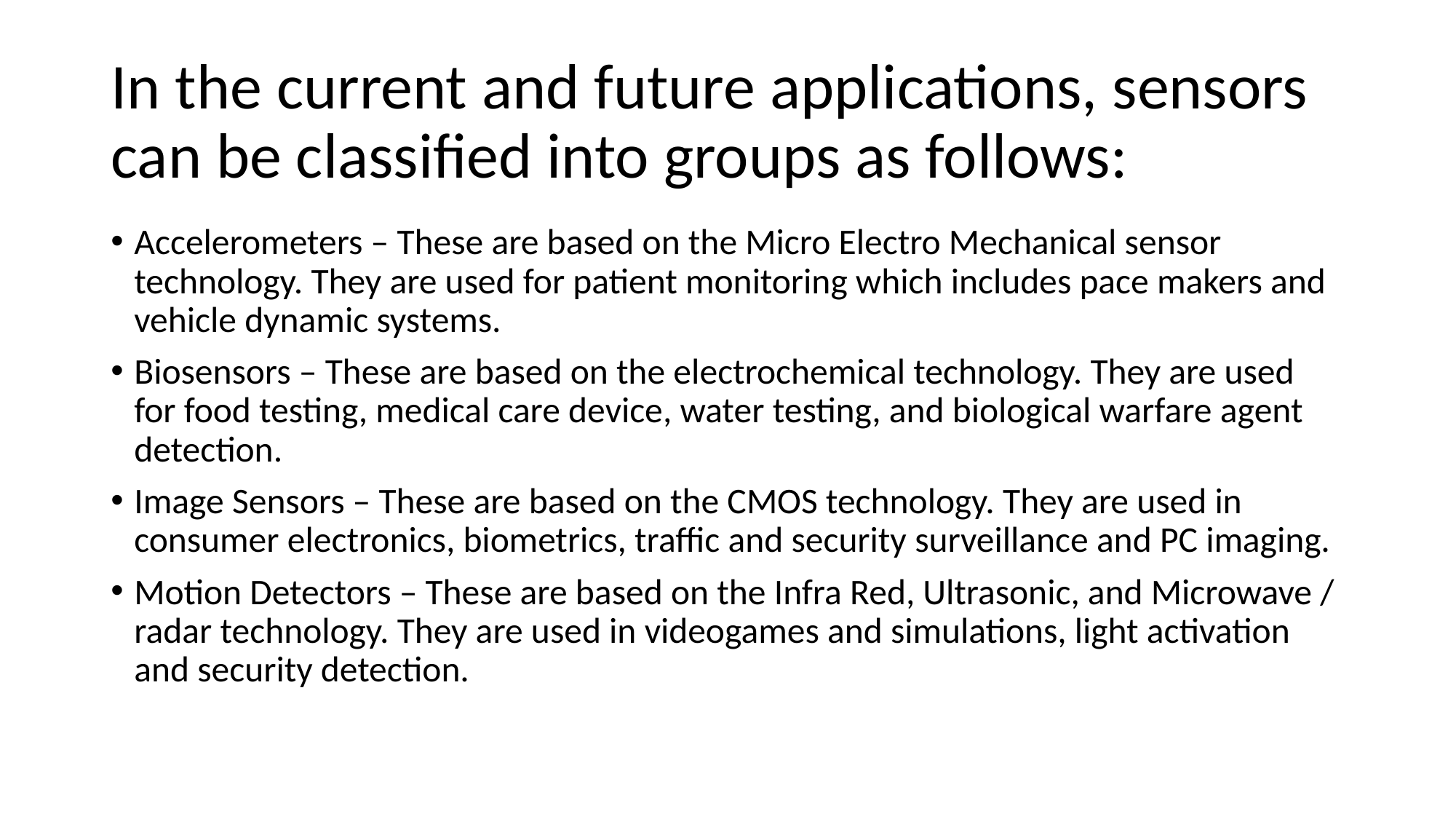

# In the current and future applications, sensors can be classified into groups as follows:
Accelerometers – These are based on the Micro Electro Mechanical sensor technology. They are used for patient monitoring which includes pace makers and vehicle dynamic systems.
Biosensors – These are based on the electrochemical technology. They are used for food testing, medical care device, water testing, and biological warfare agent detection.
Image Sensors – These are based on the CMOS technology. They are used in consumer electronics, biometrics, traffic and security surveillance and PC imaging.
Motion Detectors – These are based on the Infra Red, Ultrasonic, and Microwave / radar technology. They are used in videogames and simulations, light activation and security detection.